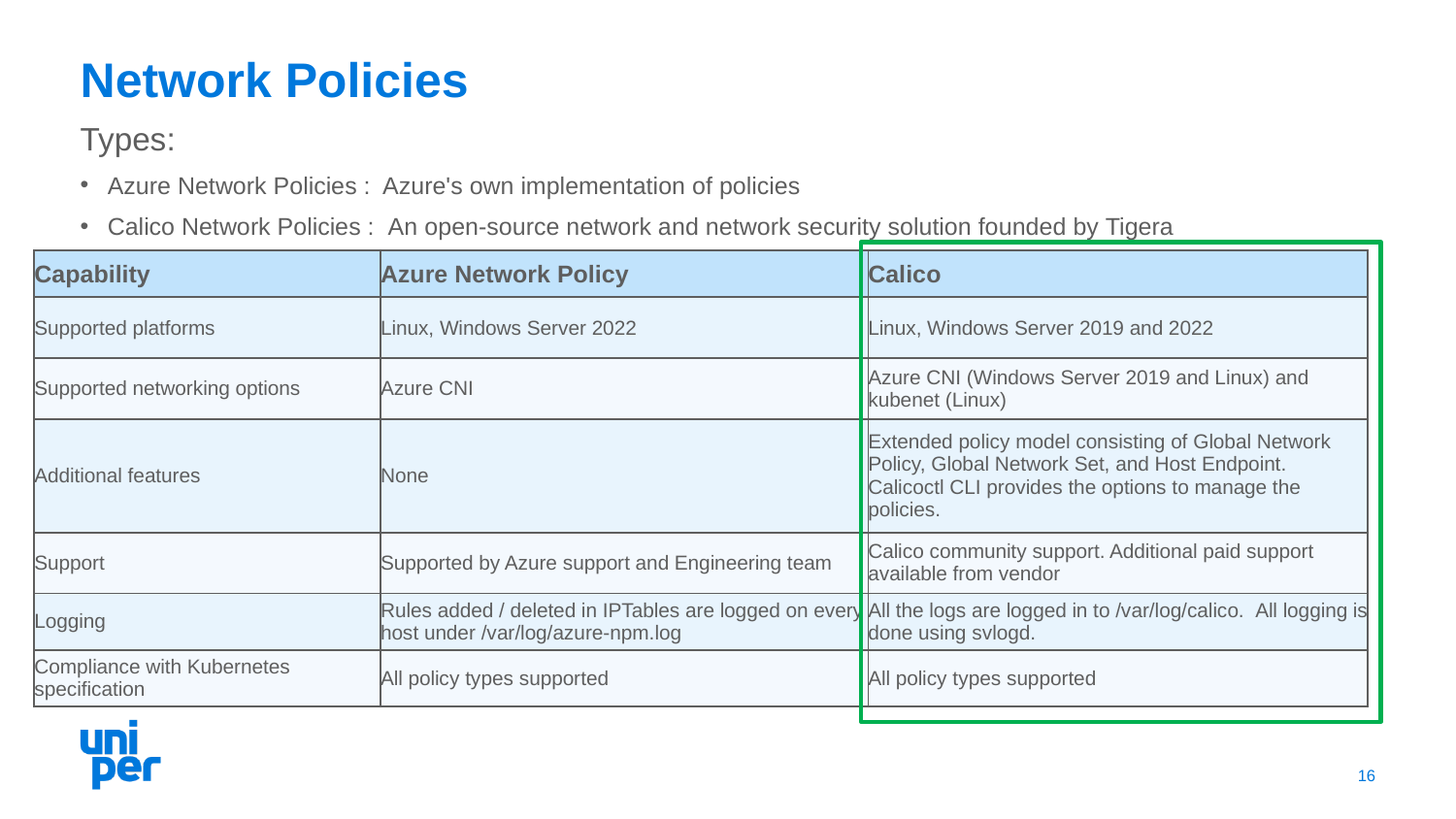

# Network Policies
Types:
Azure Network Policies :  Azure's own implementation of policies
Calico Network Policies :  An open-source network and network security solution founded by Tigera

| Capability | Azure Network Policy | Calico |
| --- | --- | --- |
| Supported platforms | Linux, Windows Server 2022 | Linux, Windows Server 2019 and 2022 |
| Supported networking options | Azure CNI | Azure CNI (Windows Server 2019 and Linux) and kubenet (Linux) |
| Additional features | None | Extended policy model consisting of Global Network Policy, Global Network Set, and Host Endpoint.  Calicoctl CLI provides the options to manage the policies. |
| Support | Supported by Azure support and Engineering team | Calico community support. Additional paid support available from vendor |
| Logging | Rules added / deleted in IPTables are logged on every host under /var/log/azure-npm.log | All the logs are logged in to /var/log/calico.  All logging is done using svlogd. |
| Compliance with Kubernetes specification | All policy types supported | All policy types supported |

16